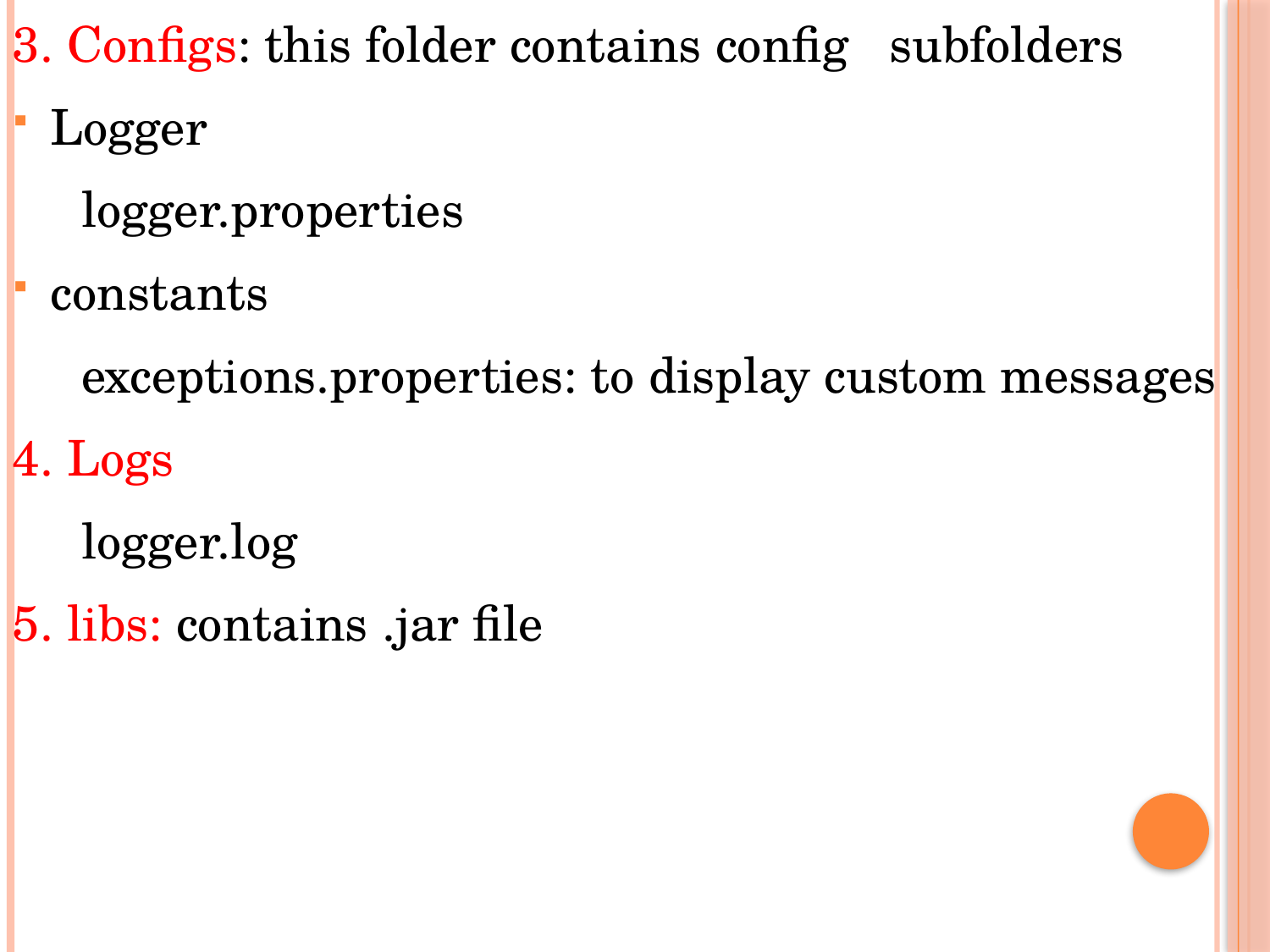

3. Configs: this folder contains config   subfolders
Logger
     logger.properties
constants
     exceptions.properties: to display custom messages
4. Logs
     logger.log
5. libs: contains .jar file